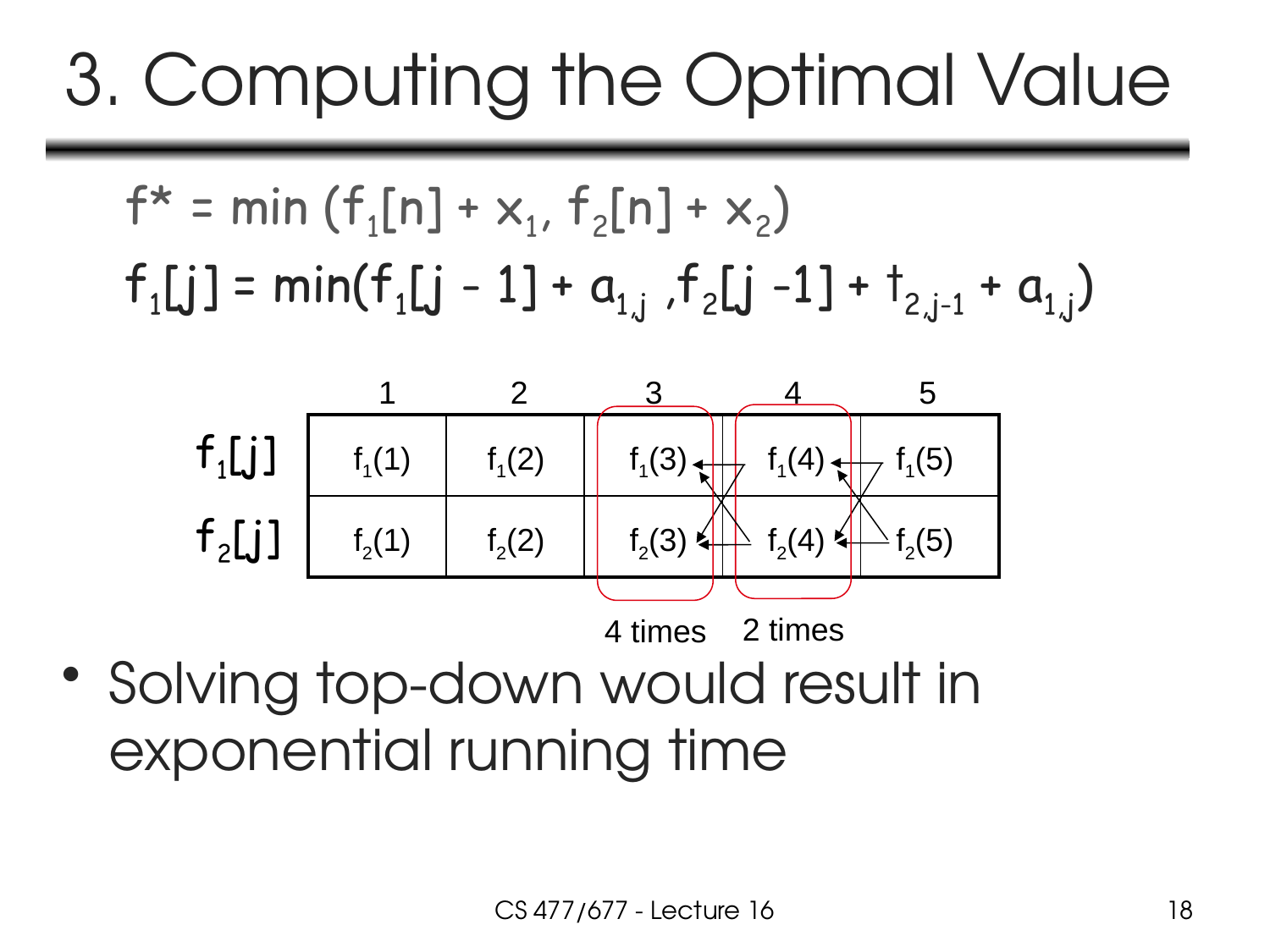

# 3. Computing the Optimal Value
f* = min (f1[n] + x1, f2[n] + x2)
	 f1[j] = min(f1[j - 1] + a1,j ,f2[j -1] + t2,j-1 + a1,j)

Solving top-down would result in exponential running time
1
2
3
4
5

|  |  |  |  |  |
| --- | --- | --- | --- | --- |
|  |  |  |  |  |
f1[j]
f1(1)
f1(2)
f1(3)
f1(4)
f1(5)

f2[j]
f2(1)
f2(2)
f2(3)
f2(4)
f2(5)
2 times
4 times
CS 477/677 - Lecture 16
18